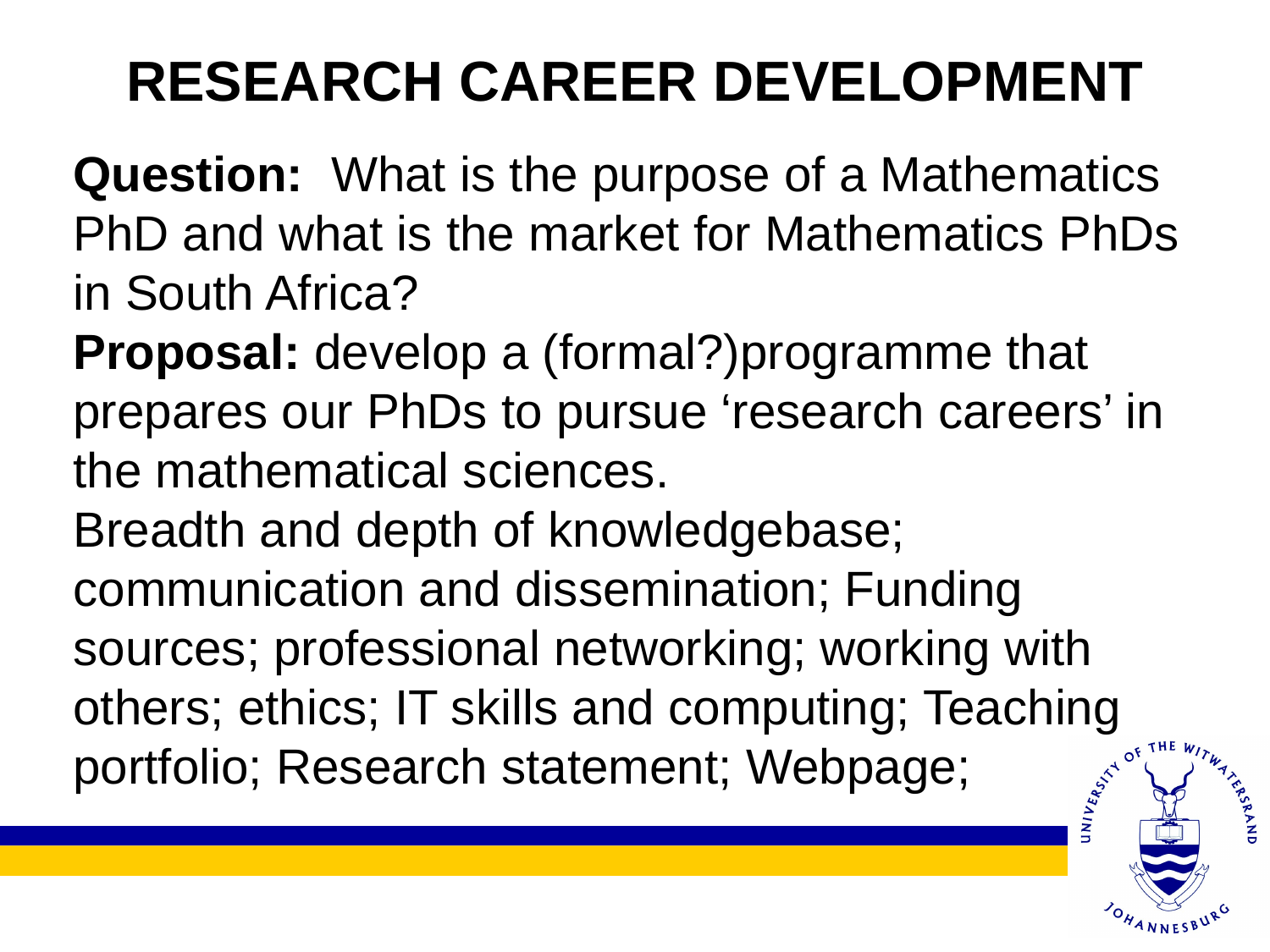

# RESEARCH CAREER DEVELOPMENT
Question:  What is the purpose of a Mathematics PhD and what is the market for Mathematics PhDs in South Africa?
Proposal: develop a (formal?)programme that prepares our PhDs to pursue ‘research careers’ in the mathematical sciences.
Breadth and depth of knowledgebase; communication and dissemination; Funding sources; professional networking; working with others; ethics; IT skills and computing; Teaching portfolio; Research statement; Webpage;